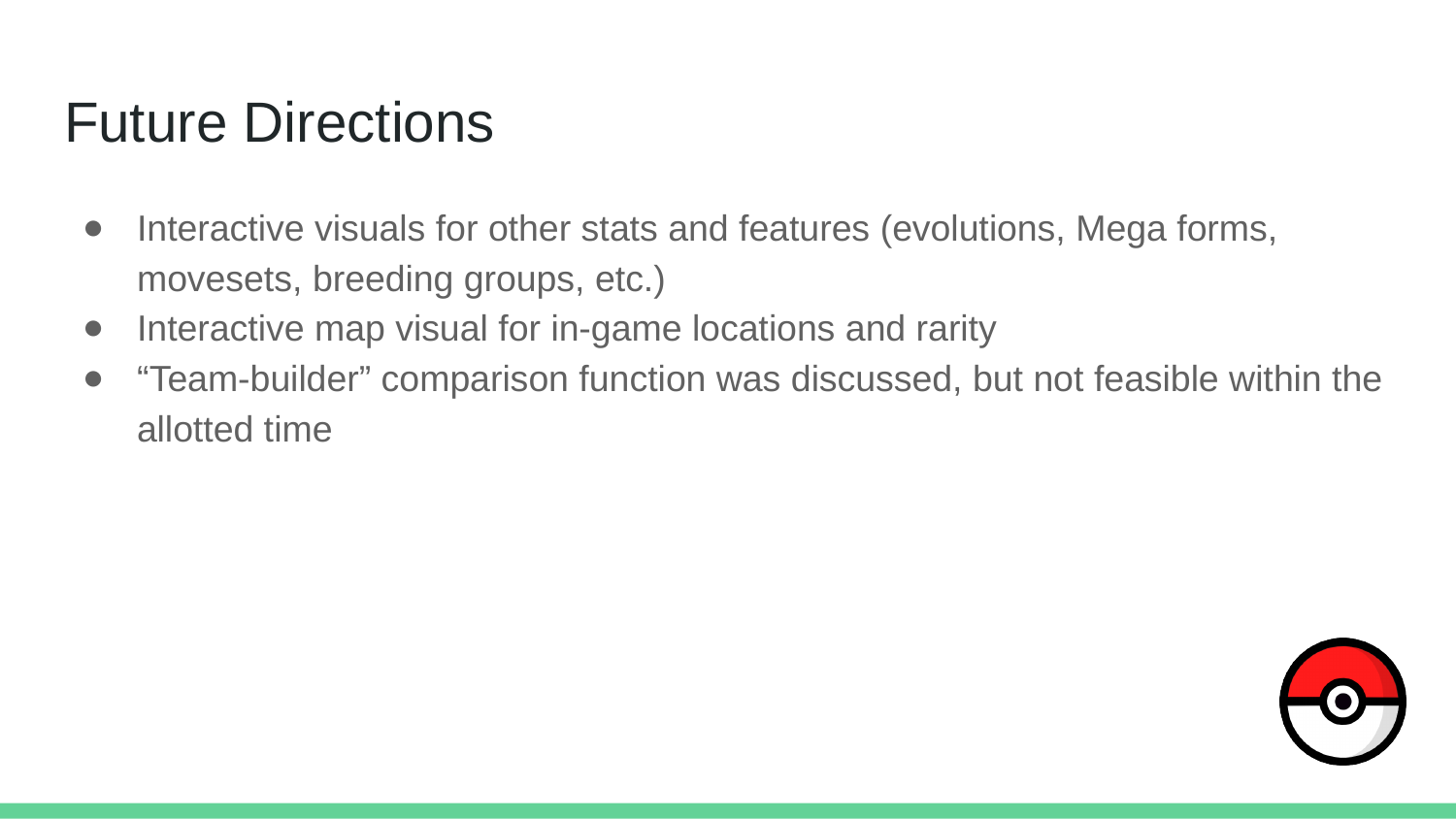

# Future Directions
Interactive visuals for other stats and features (evolutions, Mega forms, movesets, breeding groups, etc.)
Interactive map visual for in-game locations and rarity
“Team-builder” comparison function was discussed, but not feasible within the allotted time